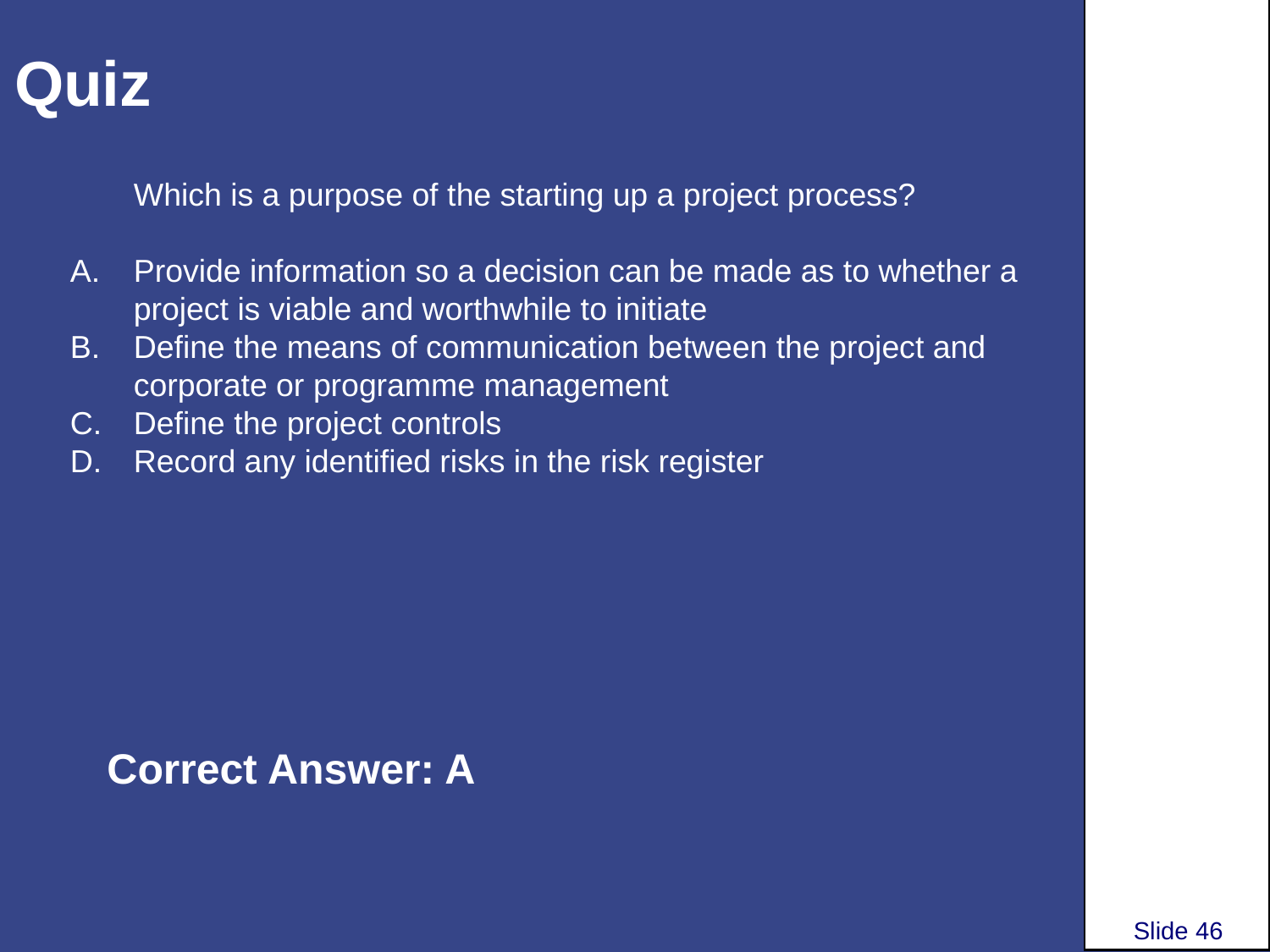

# Quiz
Which is a purpose of the starting up a project process?

Provide information so a decision can be made as to whether a project is viable and worthwhile to initiate
Define the means of communication between the project and corporate or programme management
Define the project controls
Record any identified risks in the risk register

Correct Answer: A